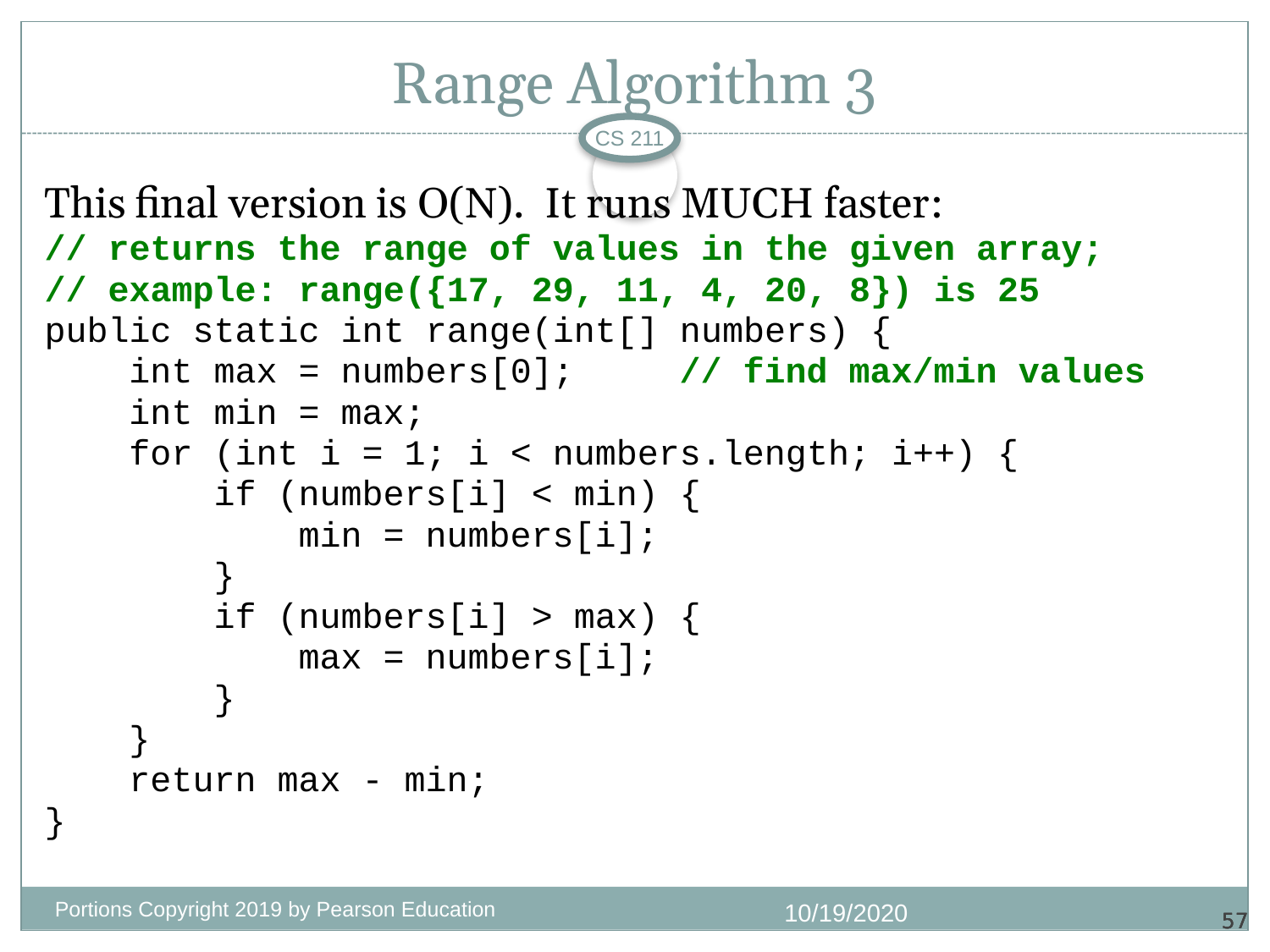

# Range Algorithm 3
CS 211
This final version is O(N).  It runs MUCH faster:
// returns the range of values in the given array;
// example: range({17, 29, 11, 4, 20, 8}) is 25
public static int range(int[] numbers) {
    int max = numbers[0];     // find max/min values
    int min = max;
    for (int i = 1; i < numbers.length; i++) {
        if (numbers[i] < min) {
            min = numbers[i];
        }
        if (numbers[i] > max) {
            max = numbers[i];
        }
    }
    return max - min;
}
Portions Copyright 2019 by Pearson Education
10/19/2020